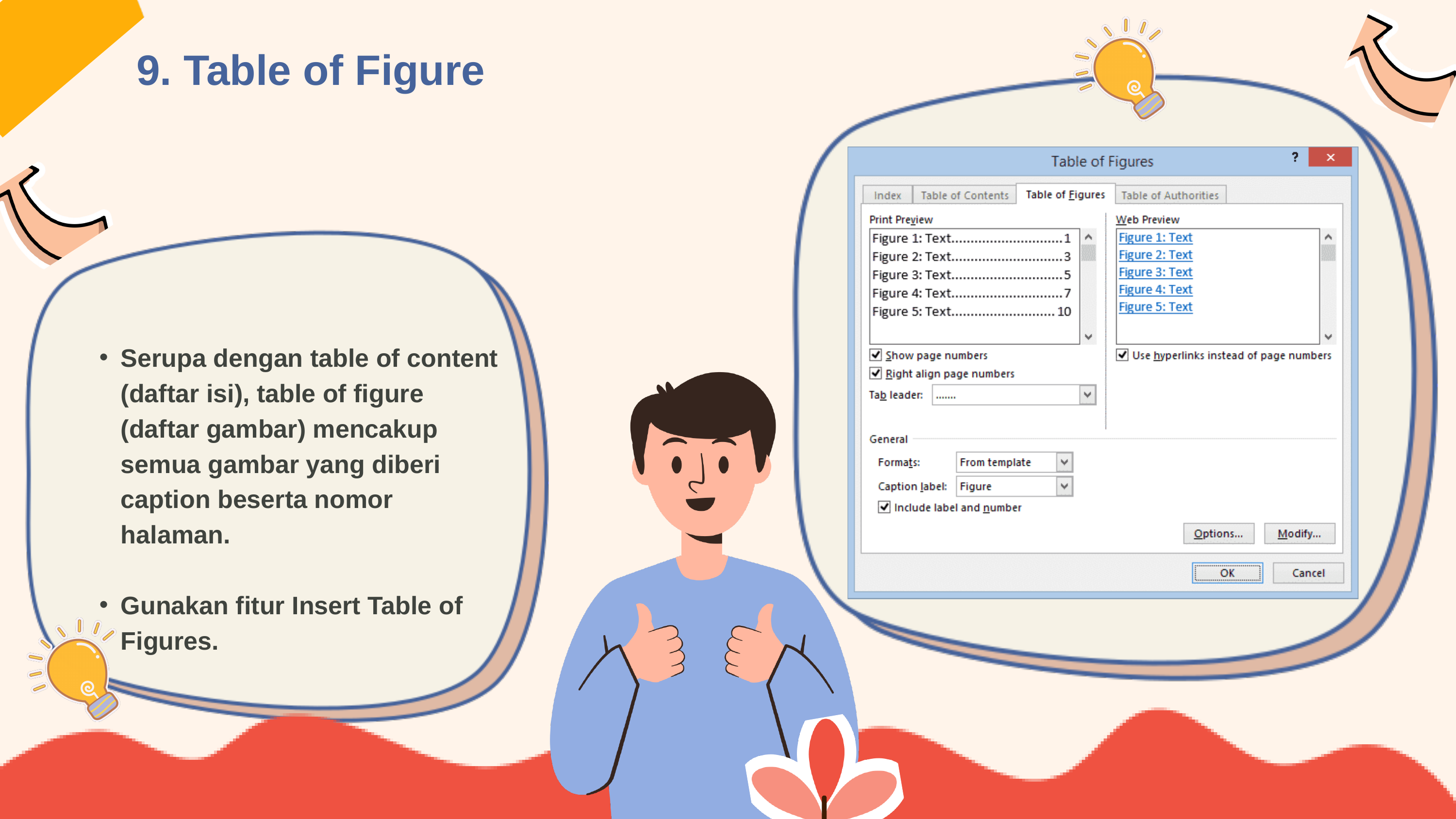

9. Table of Figure

Serupa dengan table of content (daftar isi), table of figure (daftar gambar) mencakup semua gambar yang diberi caption beserta nomor halaman.

Gunakan fitur Insert Table of Figures.